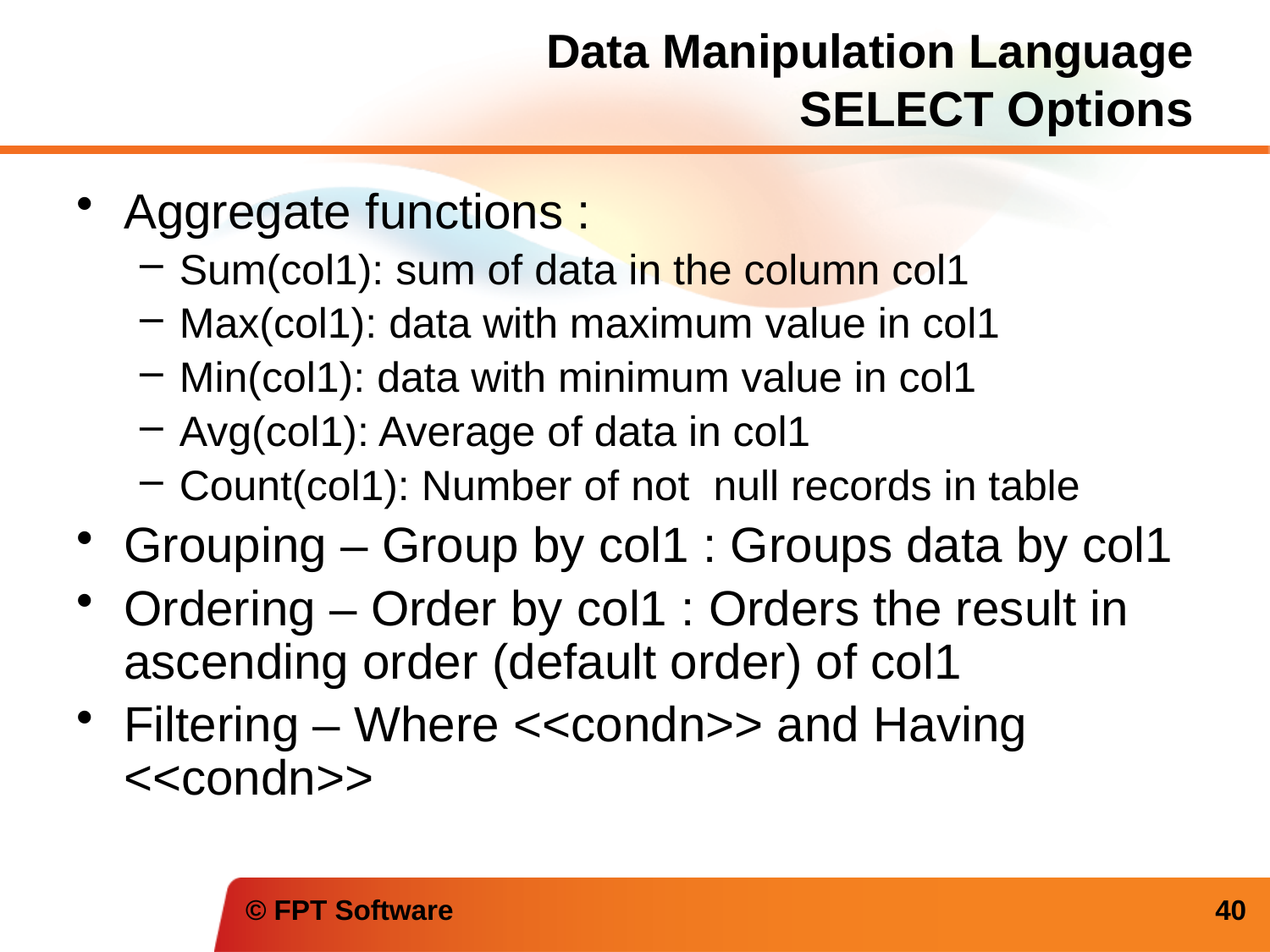

# Data Manipulation Language SELECT Options
Aggregate functions :
Sum(col1): sum of data in the column col1
Max(col1): data with maximum value in col1
Min(col1): data with minimum value in col1
Avg(col1): Average of data in col1
Count(col1): Number of not  null records in table
Grouping – Group by col1 : Groups data by col1
Ordering – Order by col1 : Orders the result in ascending order (default order) of col1
Filtering – Where <<condn>> and Having <<condn>>